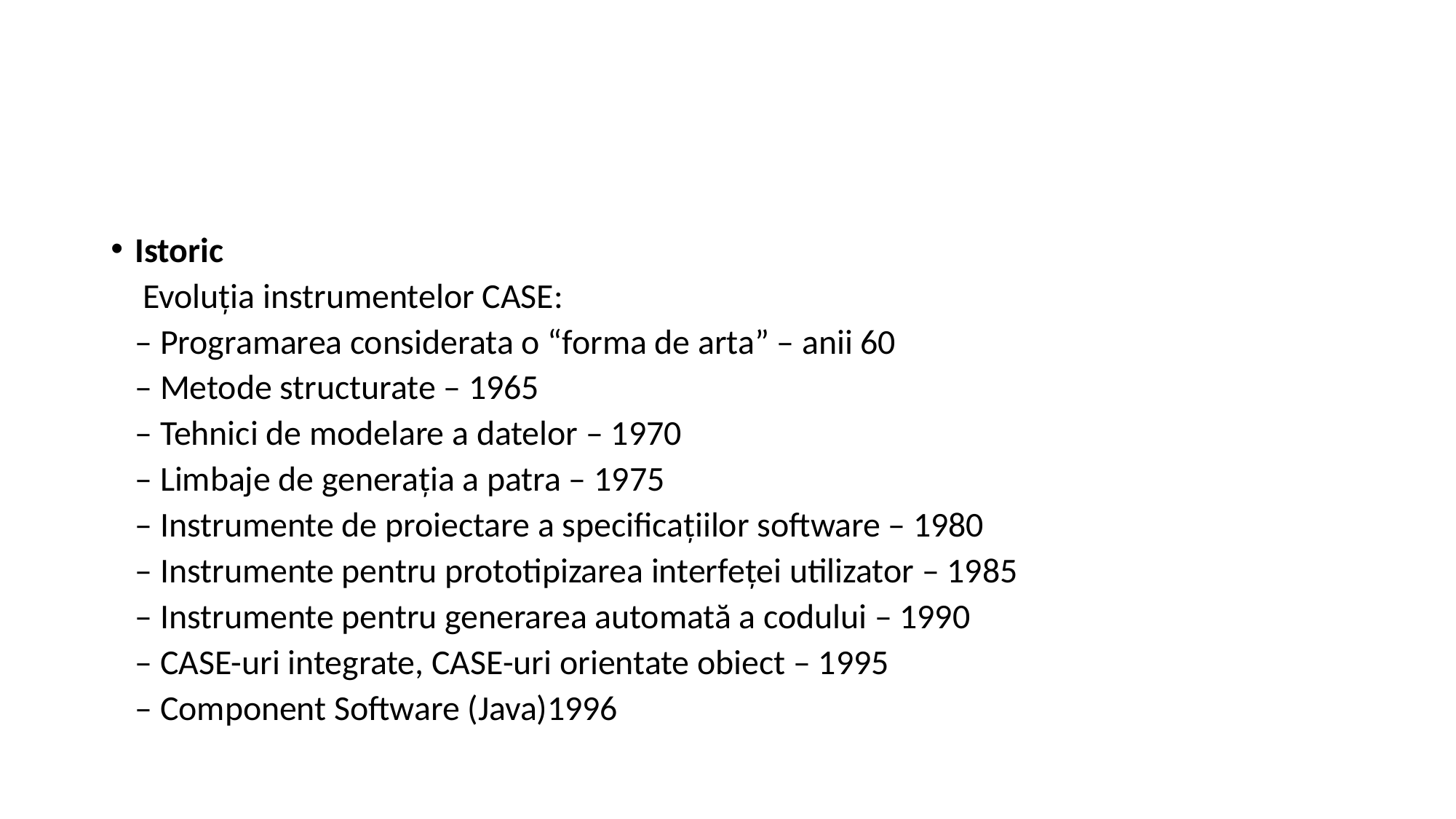

Istoric
 Evoluţia instrumentelor CASE:
– Programarea considerata o “forma de arta” – anii 60
– Metode structurate – 1965
– Tehnici de modelare a datelor – 1970
– Limbaje de generaţia a patra – 1975
– Instrumente de proiectare a specificaţiilor software – 1980
– Instrumente pentru prototipizarea interfeţei utilizator – 1985
– Instrumente pentru generarea automată a codului – 1990
– CASE-uri integrate, CASE-uri orientate obiect – 1995
– Component Software (Java)1996